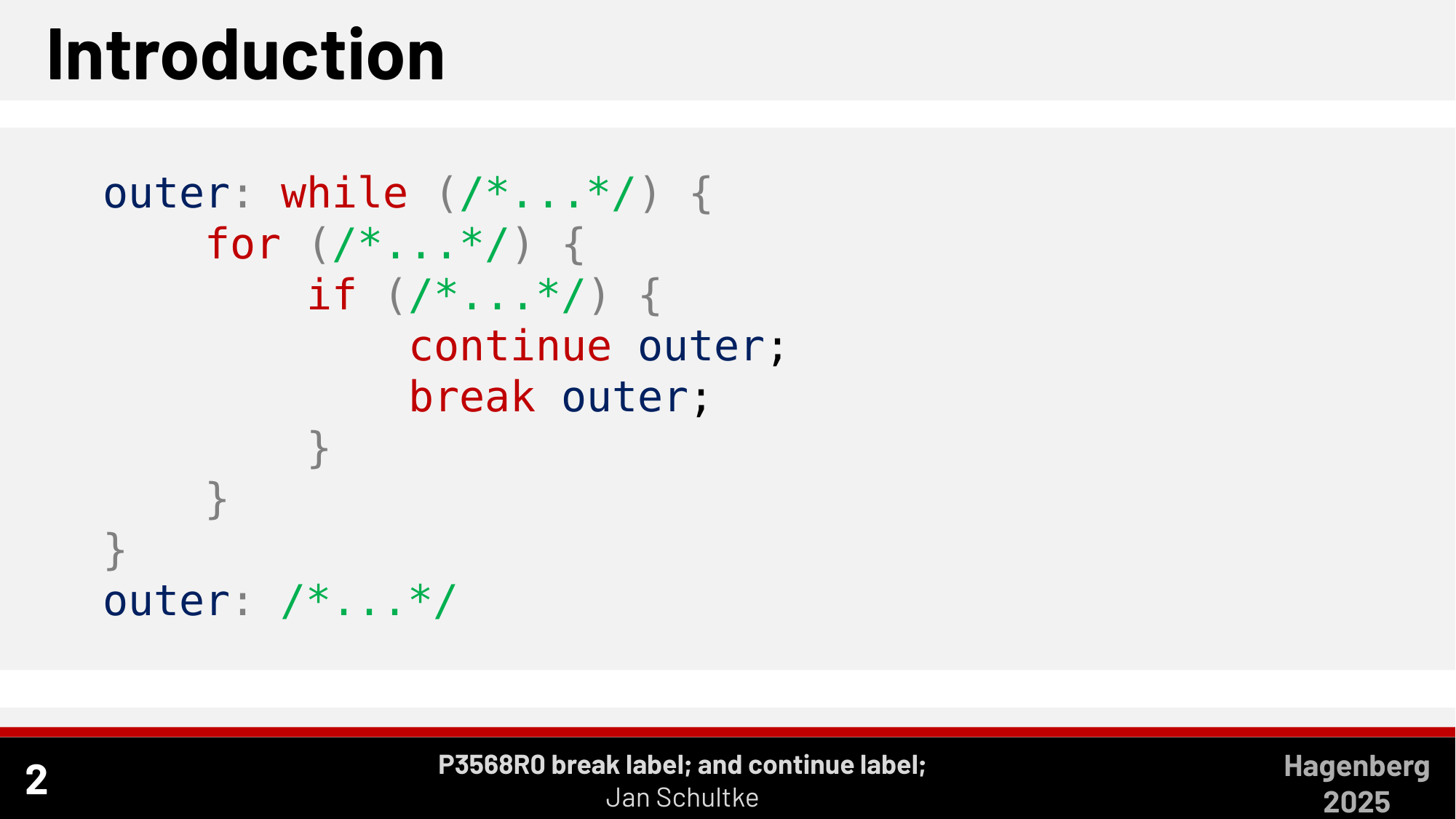

Introduction

outer: while (/*...*/) {
    for (/*...*/) {
        if (/*...*/) {
            continue outer;
            break outer;
        }
    }
}
outer: /*...*/

Hagenberg
2025
P3568R0 break label; and continue label;
Jan Schultke
2